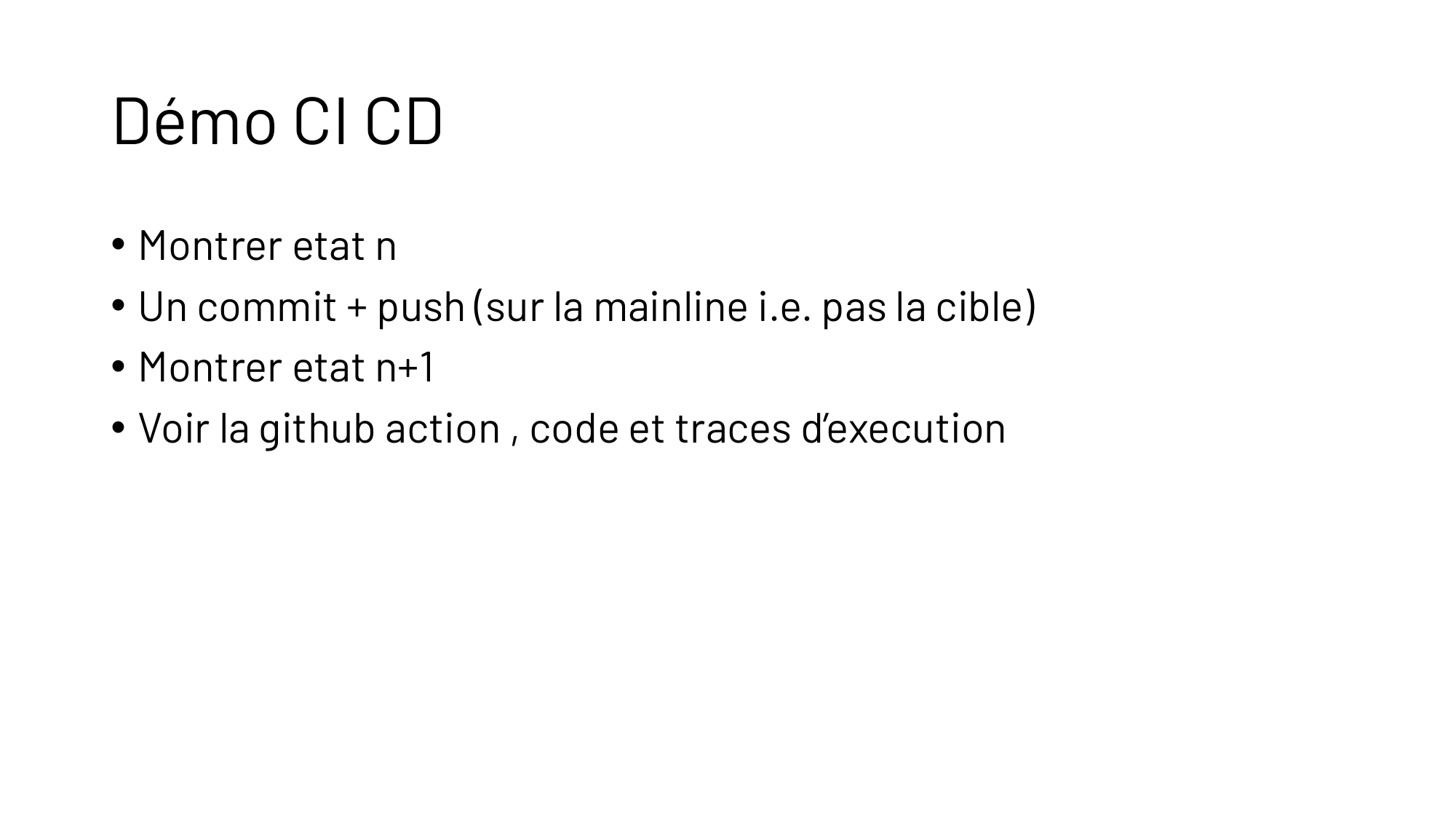

# Démo CI CD
Montrer etat n
Un commit + push (sur la mainline i.e. pas la cible)
Montrer etat n+1
Voir la github action , code et traces d’execution